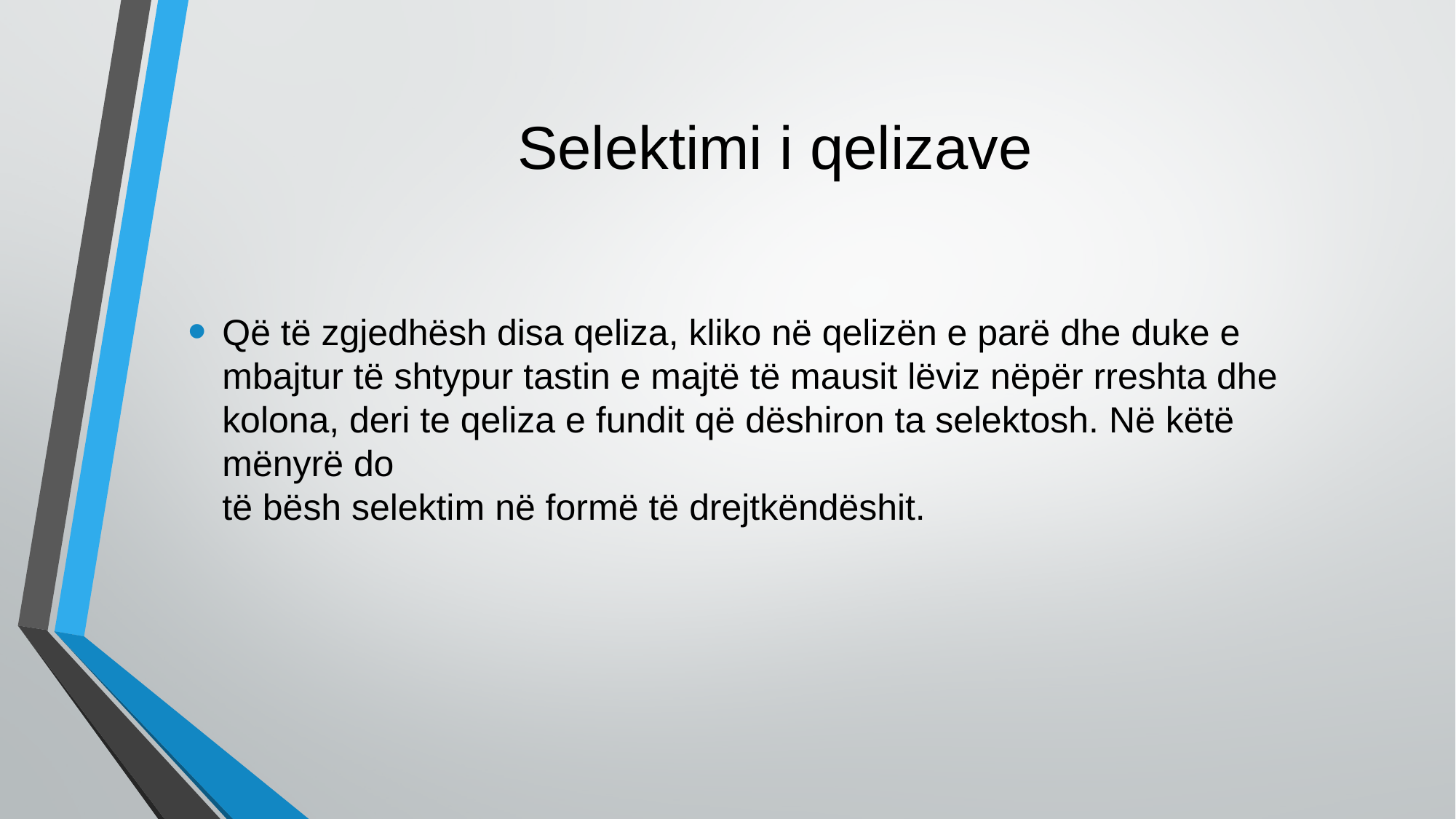

# Selektimi i qelizave
Që të zgjedhësh disa qeliza, kliko në qelizën e parë dhe duke e
mbajtur të shtypur tastin e majtë të mausit lëviz nëpër rreshta dhe kolona, deri te qeliza e fundit që dëshiron ta selektosh. Në këtë mënyrë do
të bësh selektim në formë të drejtkëndëshit.